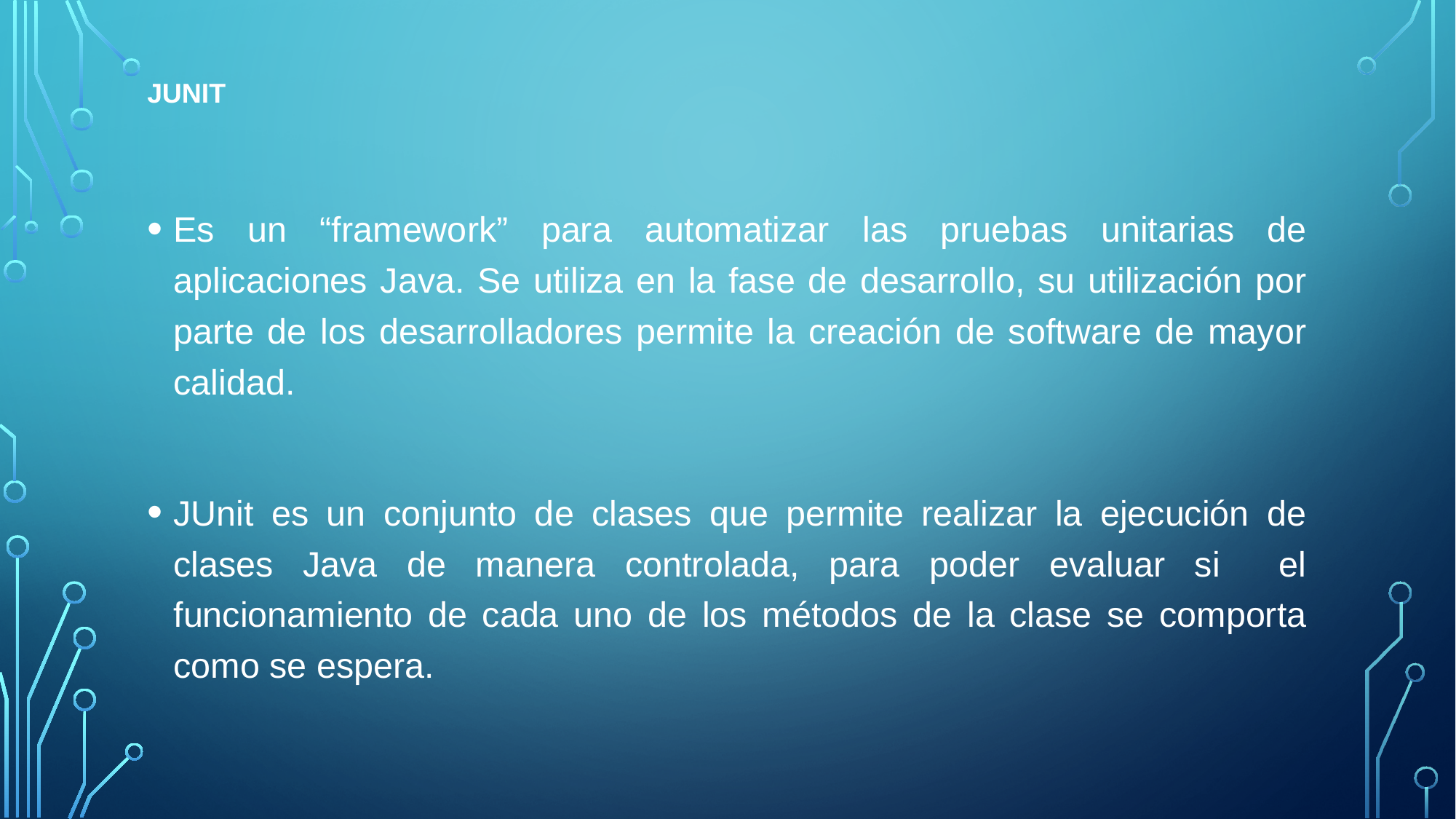

# JUNIT

Es un “framework” para automatizar las pruebas unitarias de aplicaciones Java. Se utiliza en la fase de desarrollo, su utilización por parte de los desarrolladores permite la creación de software de mayor calidad.

JUnit es un conjunto de clases que permite realizar la ejecución de clases Java de manera controlada, para poder evaluar si  el funcionamiento de cada uno de los métodos de la clase se comporta como se espera.